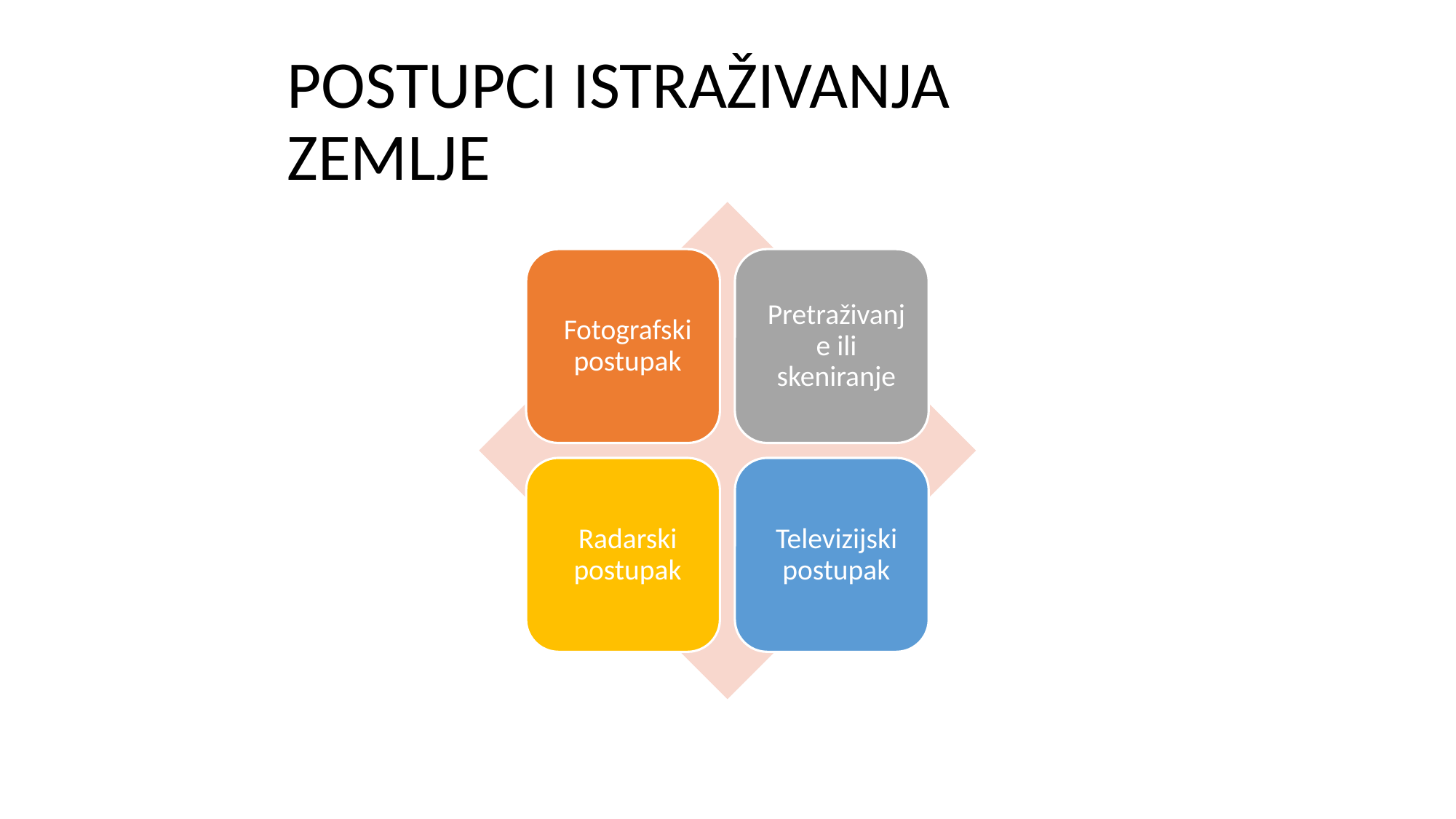

# POSTUPCI ISTRAŽIVANJA ZEMLJE
Fotografski postupak
Pretraživanje ili skeniranje
Radarski postupak
Televizijski postupak
7